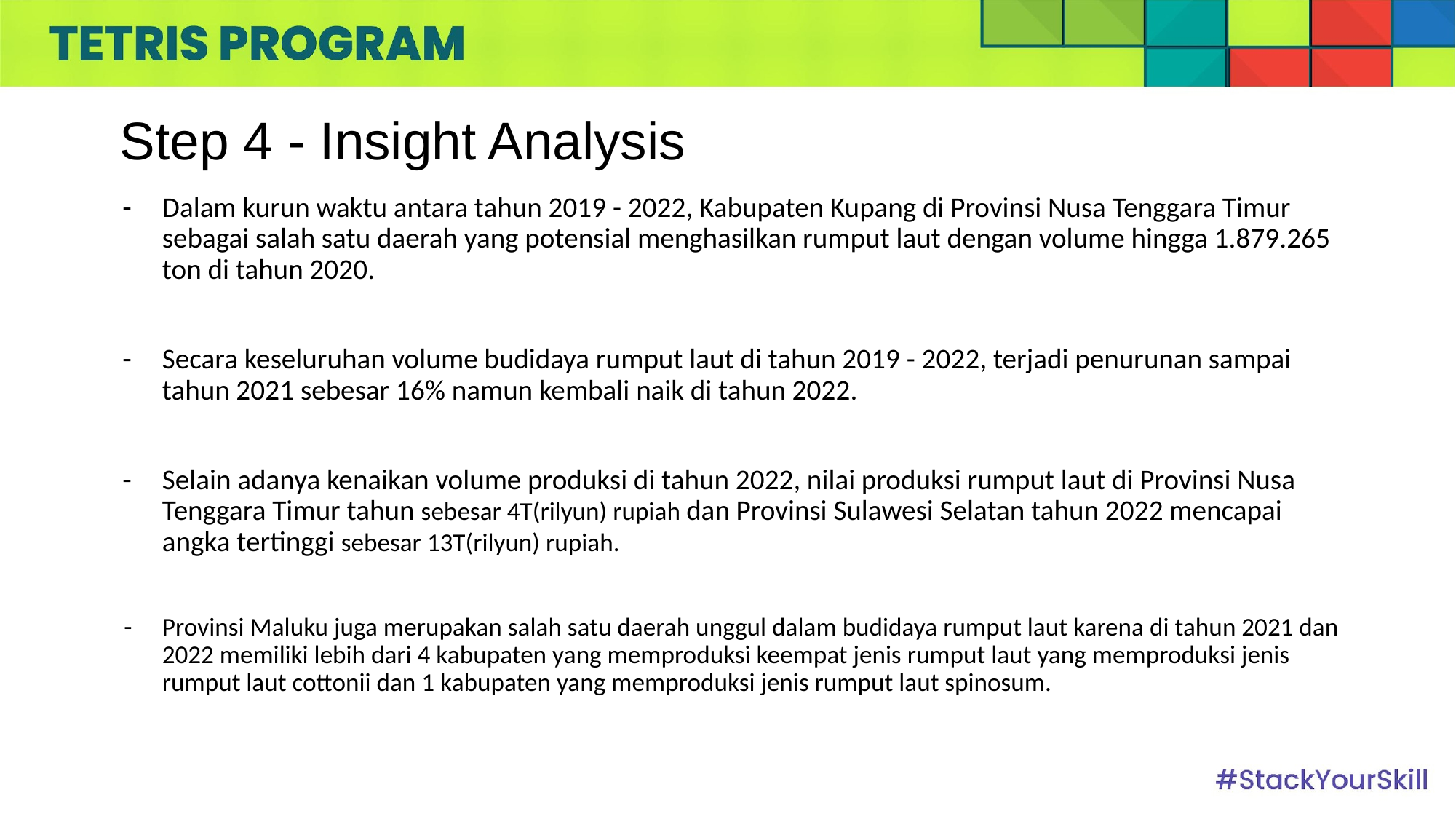

# Step 4 - Insight Analysis
Dalam kurun waktu antara tahun 2019 - 2022, Kabupaten Kupang di Provinsi Nusa Tenggara Timur sebagai salah satu daerah yang potensial menghasilkan rumput laut dengan volume hingga 1.879.265 ton di tahun 2020.

Secara keseluruhan volume budidaya rumput laut di tahun 2019 - 2022, terjadi penurunan sampai tahun 2021 sebesar 16% namun kembali naik di tahun 2022.

Selain adanya kenaikan volume produksi di tahun 2022, nilai produksi rumput laut di Provinsi Nusa Tenggara Timur tahun sebesar 4T(rilyun) rupiah dan Provinsi Sulawesi Selatan tahun 2022 mencapai angka tertinggi sebesar 13T(rilyun) rupiah.

Provinsi Maluku juga merupakan salah satu daerah unggul dalam budidaya rumput laut karena di tahun 2021 dan 2022 memiliki lebih dari 4 kabupaten yang memproduksi keempat jenis rumput laut yang memproduksi jenis rumput laut cottonii dan 1 kabupaten yang memproduksi jenis rumput laut spinosum.